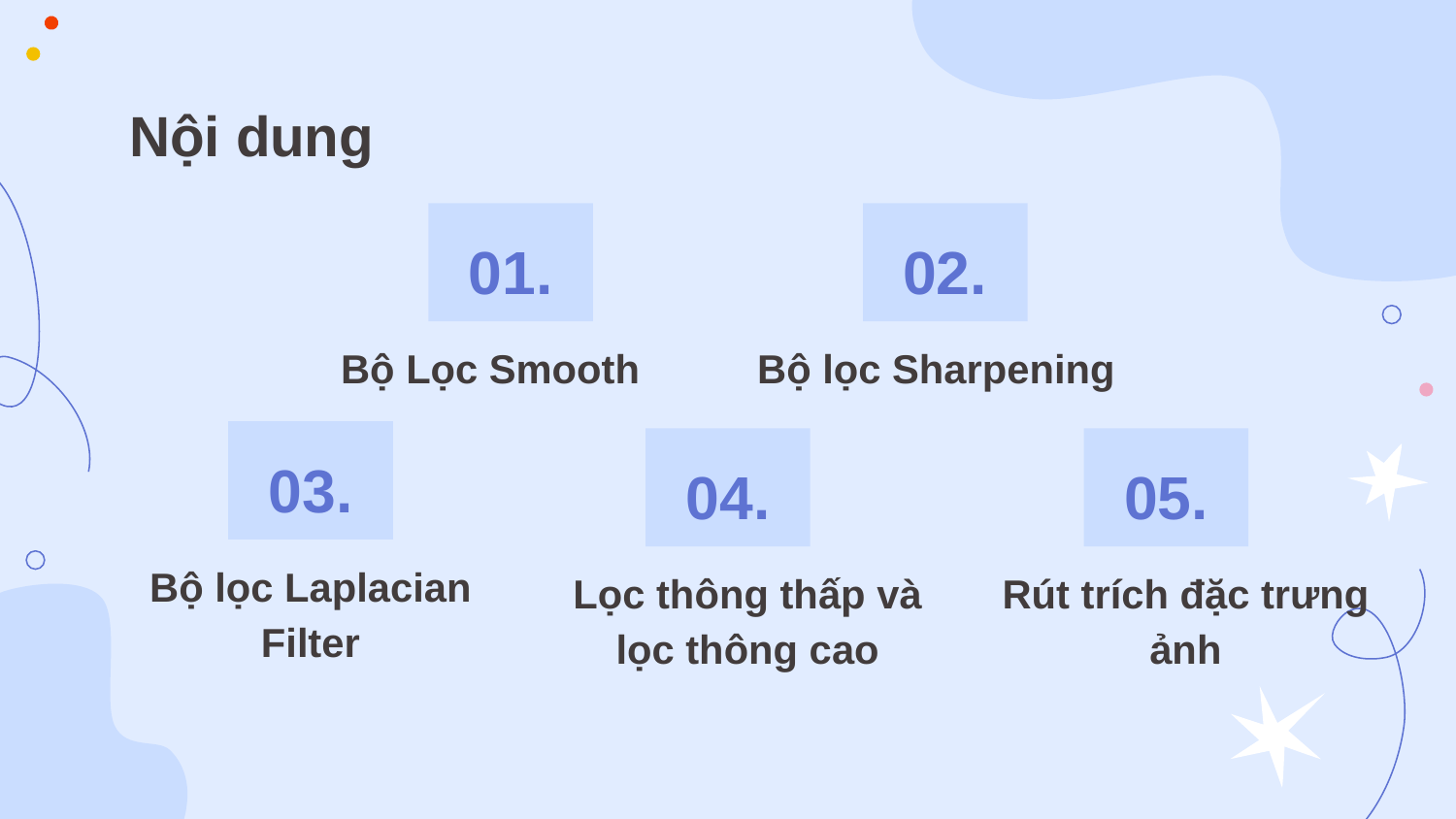

Nội dung
01.
02.
# Bộ lọc Sharpening
Bộ Lọc Smooth
03.
04.
05.
Bộ lọc Laplacian Filter
Lọc thông thấp và lọc thông cao
Rút trích đặc trưng ảnh